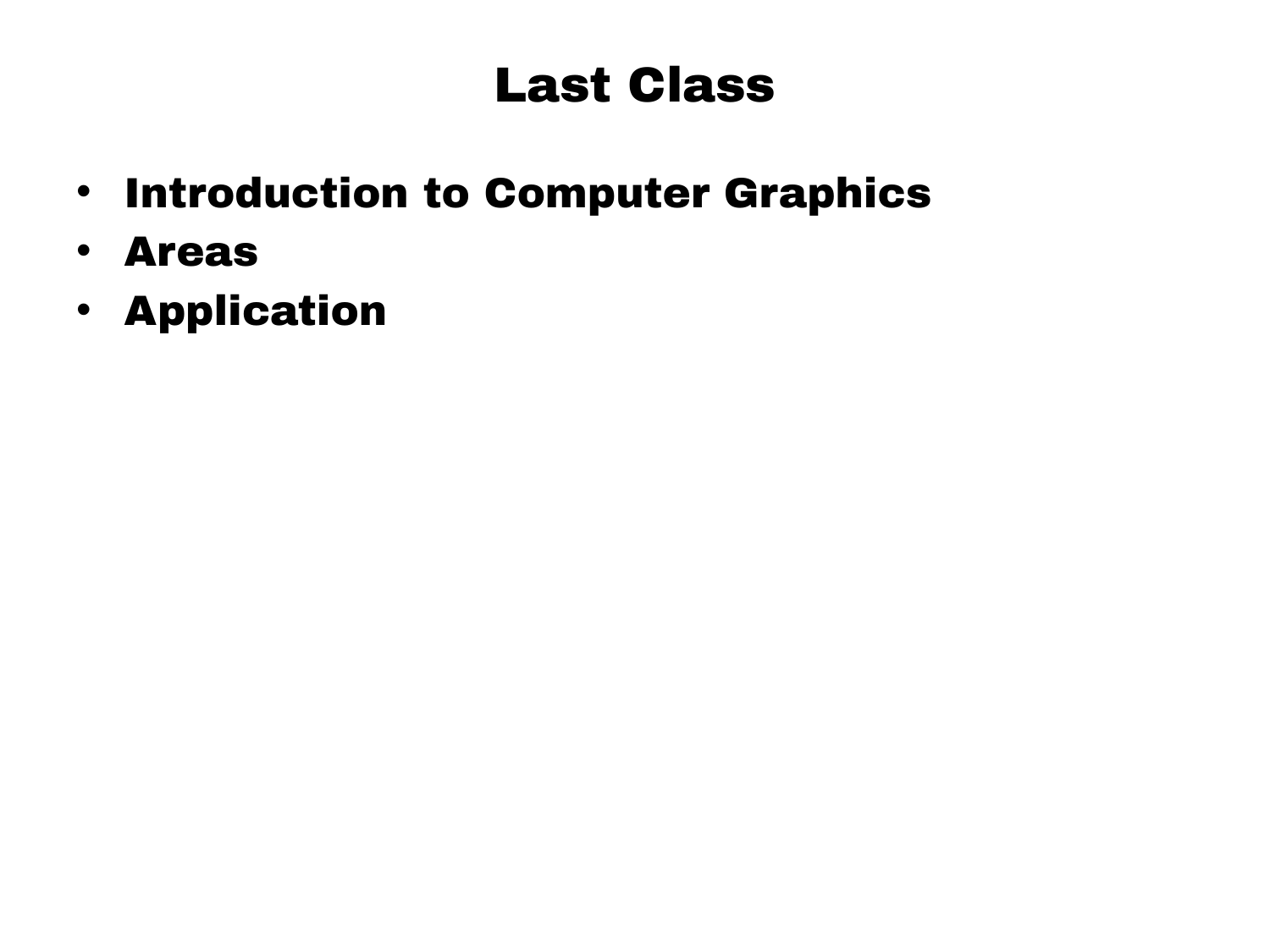

# Last Class
Introduction to Computer Graphics
Areas
Application